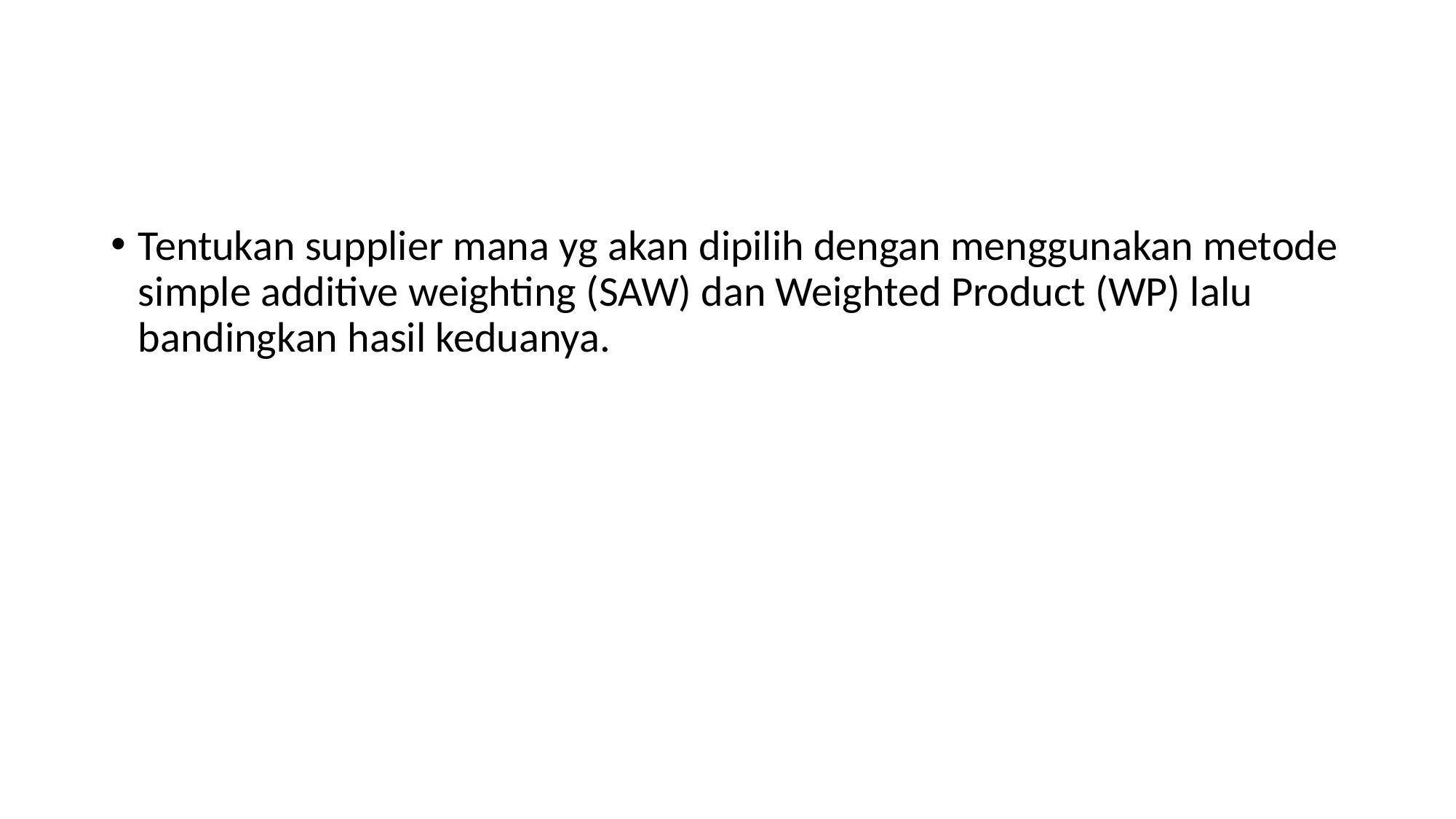

#
Tentukan supplier mana yg akan dipilih dengan menggunakan metode simple additive weighting (SAW) dan Weighted Product (WP) lalu bandingkan hasil keduanya.